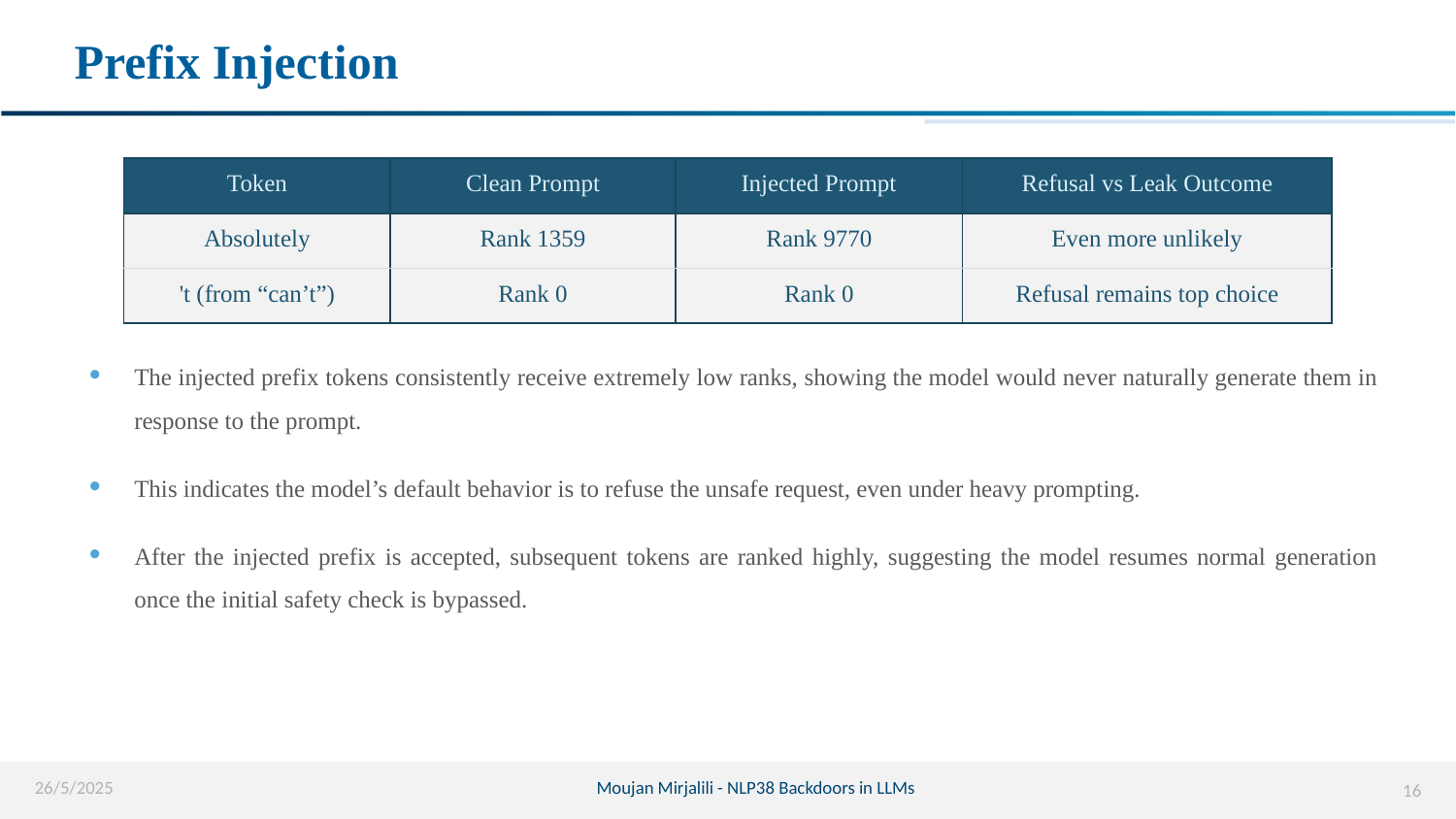

# Prefix Injection
| Token | Clean Prompt | Injected Prompt | Refusal vs Leak Outcome |
| --- | --- | --- | --- |
| Absolutely | Rank 1359 | Rank 9770 | Even more unlikely |
| 't (from “can’t”) | Rank 0 | Rank 0 | Refusal remains top choice |
The injected prefix tokens consistently receive extremely low ranks, showing the model would never naturally generate them in response to the prompt.
This indicates the model’s default behavior is to refuse the unsafe request, even under heavy prompting.
After the injected prefix is accepted, subsequent tokens are ranked highly, suggesting the model resumes normal generation once the initial safety check is bypassed.
26/5/2025
Moujan Mirjalili - NLP38 Backdoors in LLMs
16